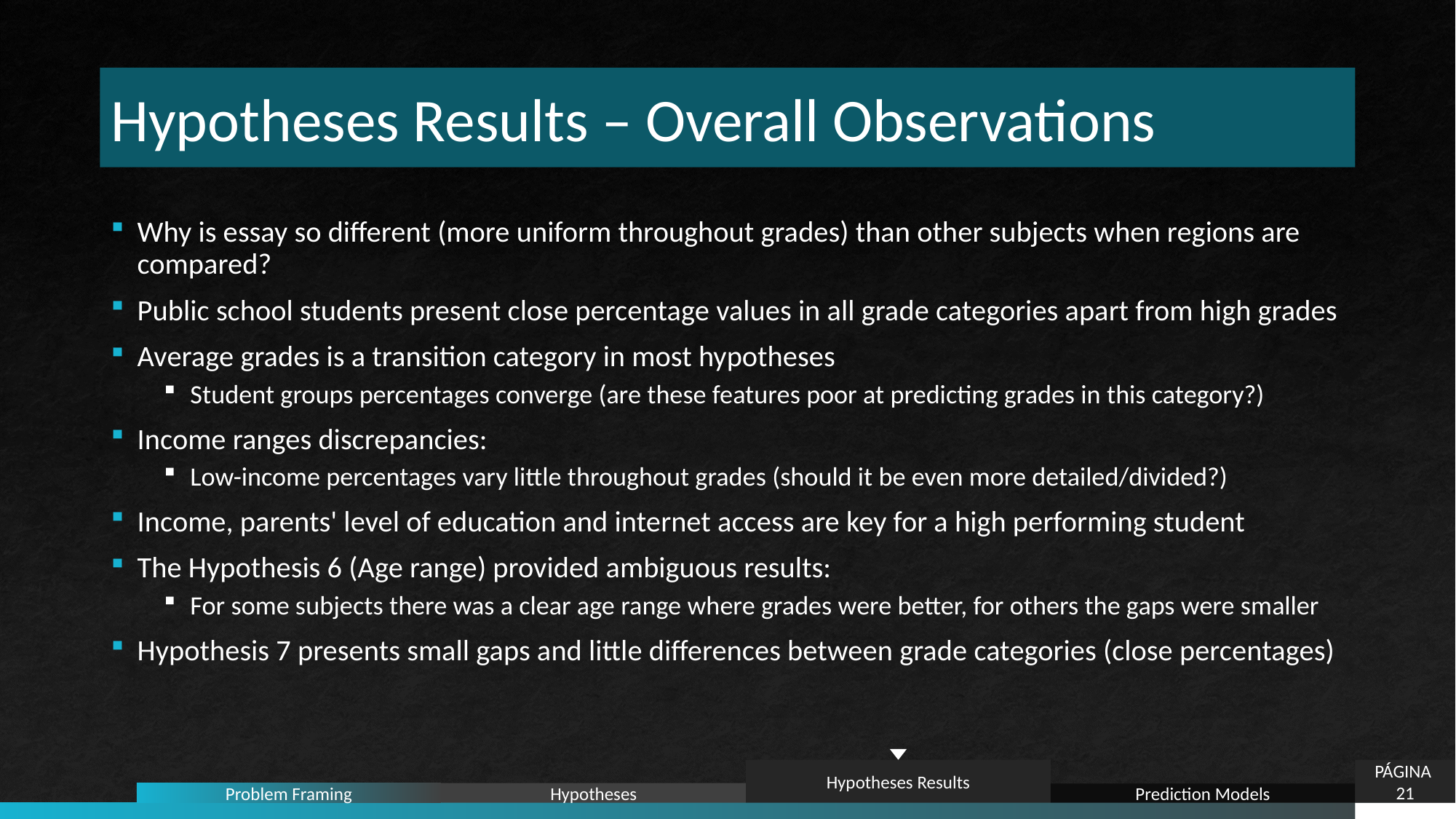

# Hypotheses Results – Overall Observations
Why is essay so different (more uniform throughout grades) than other subjects when regions are compared?
Public school students present close percentage values in all grade categories apart from high grades
Average grades is a transition category in most hypotheses
Student groups percentages converge (are these features poor at predicting grades in this category?)
Income ranges discrepancies:
Low-income percentages vary little throughout grades (should it be even more detailed/divided?)
Income, parents' level of education and internet access are key for a high performing student
The Hypothesis 6 (Age range) provided ambiguous results:
For some subjects there was a clear age range where grades were better, for others the gaps were smaller
Hypothesis 7 presents small gaps and little differences between grade categories (close percentages)

Hypotheses Results
PÁGINA 21
Hypotheses
Problem Framing
Prediction Models